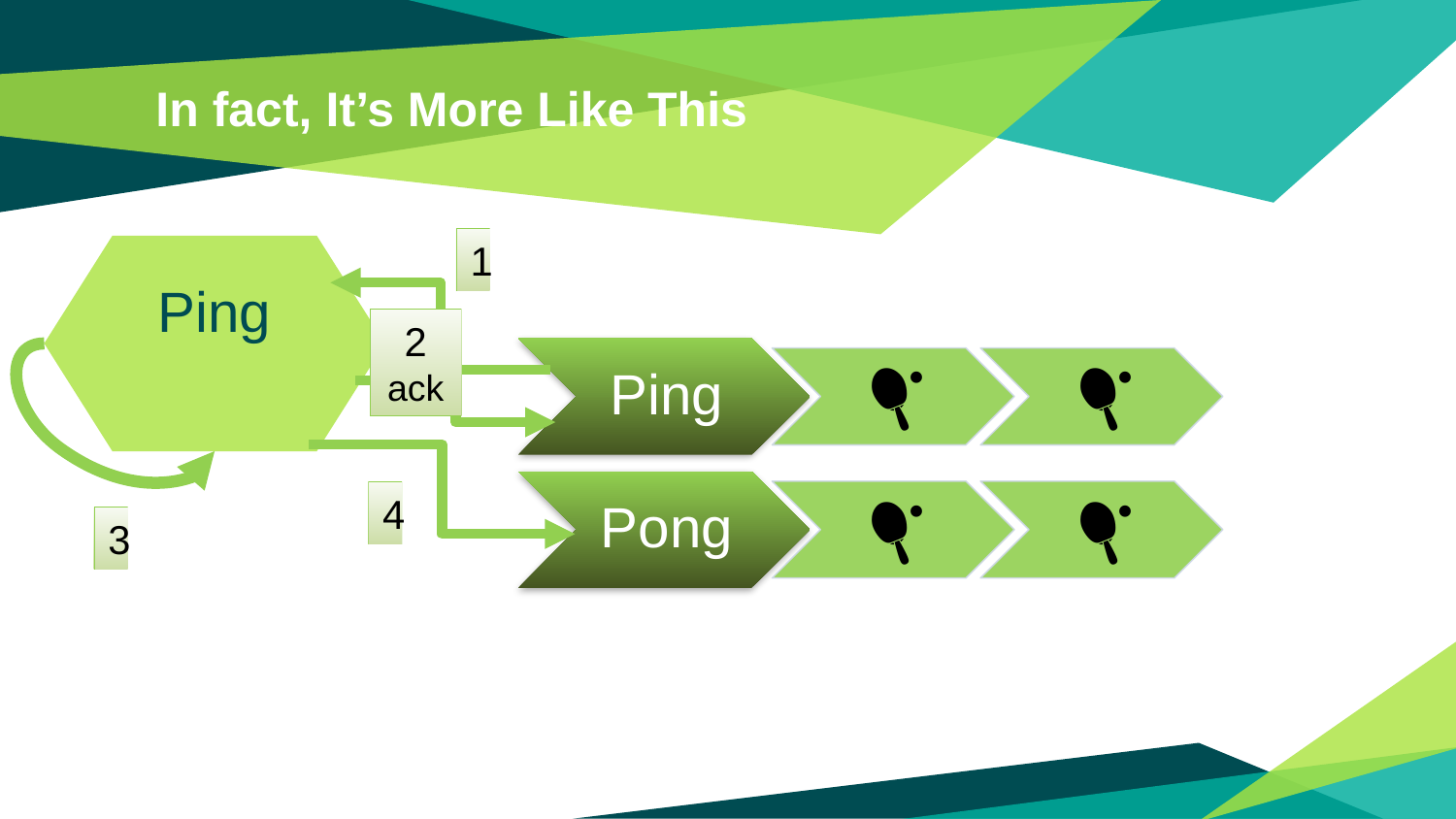

# In fact, It’s More Like This
1
Ping

2 ack
Ping
🏓
🏓
Pong
🏓
🏓
4
3